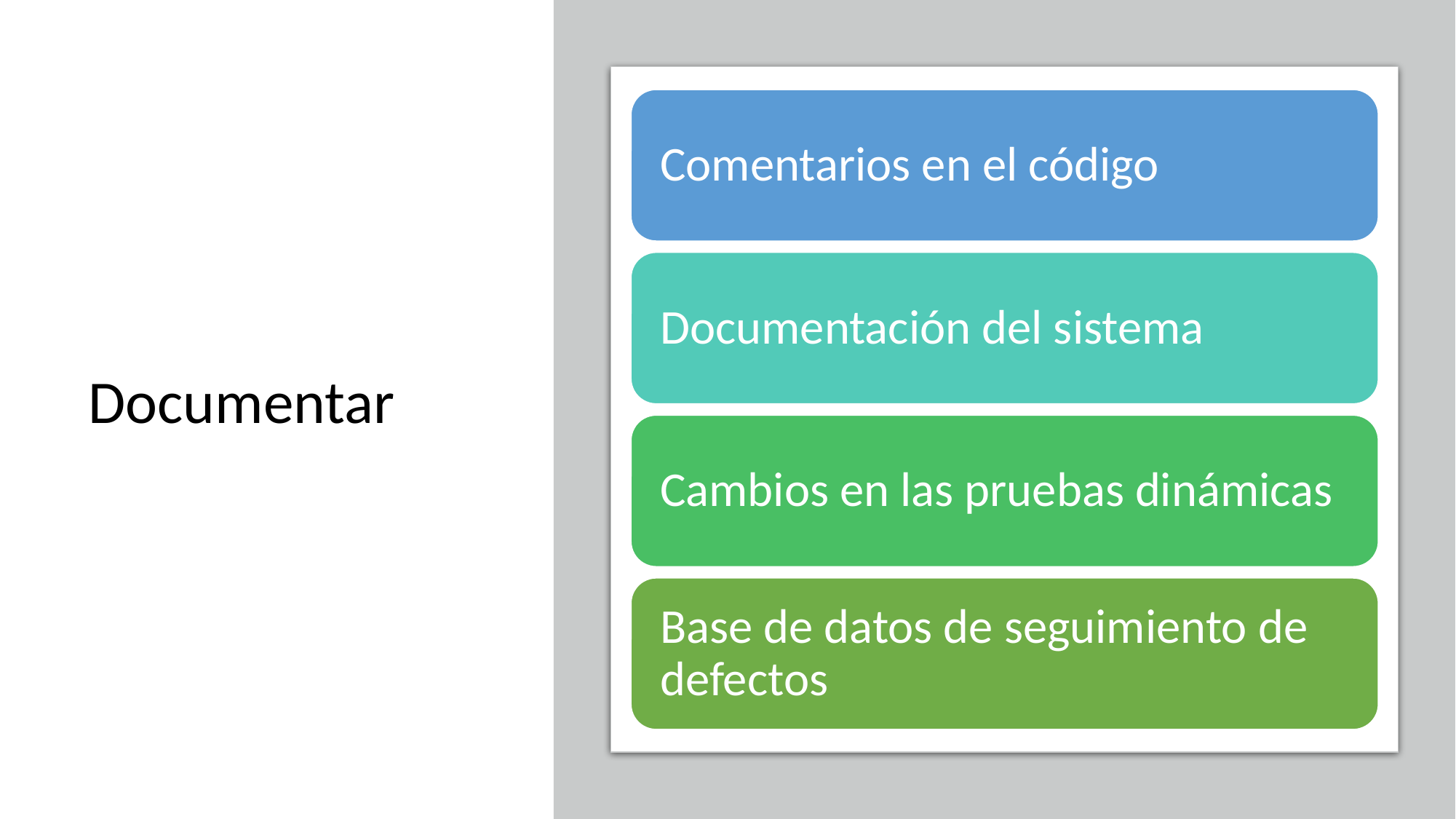

# Documentar
Comentarios en el código
Documentación del sistema
Cambios en las pruebas dinámicas
Base de datos de seguimiento de defectos